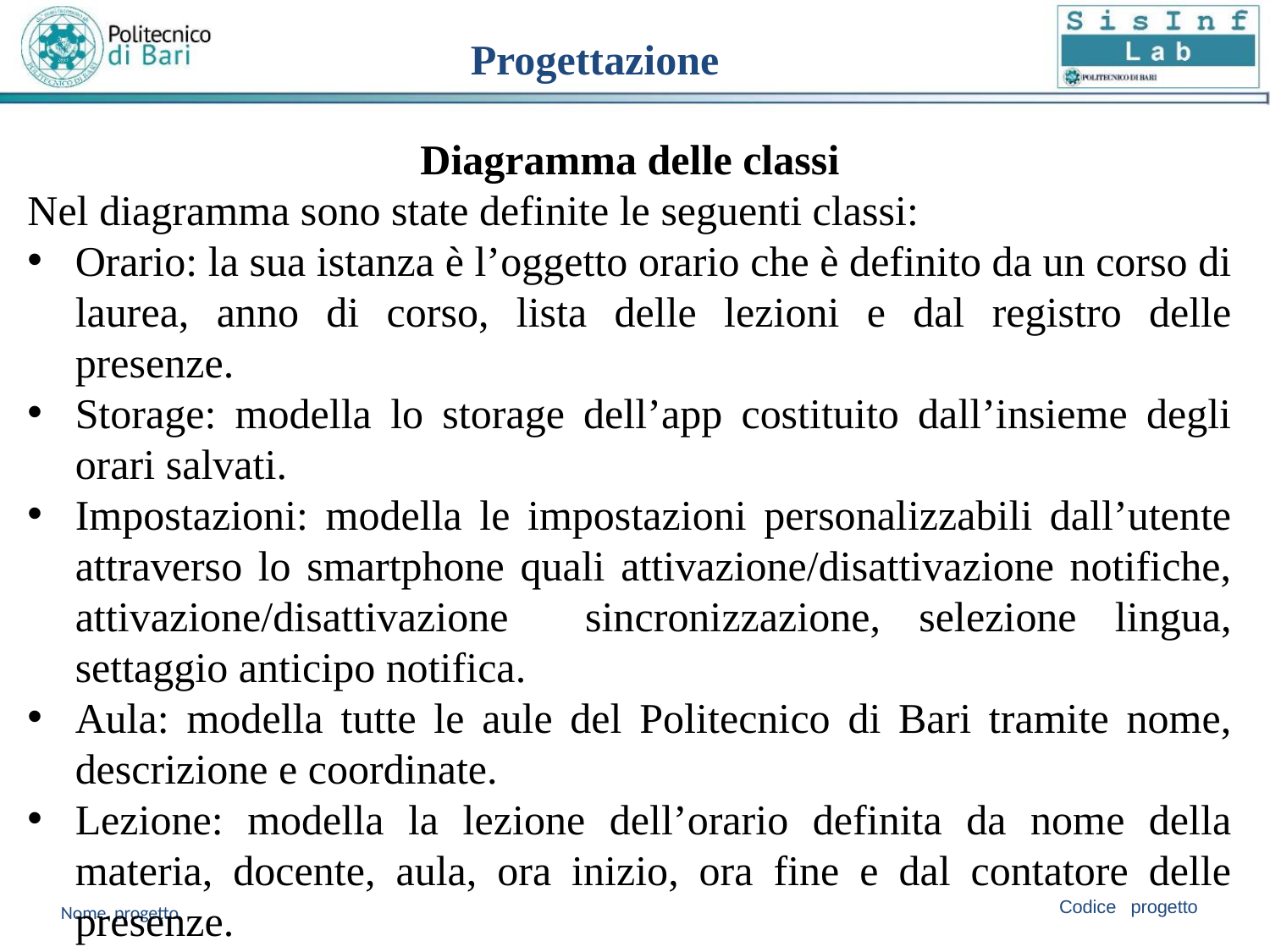

Progettazione
Diagramma delle classi
Nel diagramma sono state definite le seguenti classi:
Orario: la sua istanza è l’oggetto orario che è definito da un corso di laurea, anno di corso, lista delle lezioni e dal registro delle presenze.
Storage: modella lo storage dell’app costituito dall’insieme degli orari salvati.
Impostazioni: modella le impostazioni personalizzabili dall’utente attraverso lo smartphone quali attivazione/disattivazione notifiche, attivazione/disattivazione  sincronizzazione, selezione lingua, settaggio anticipo notifica.
Aula: modella tutte le aule del Politecnico di Bari tramite nome, descrizione e coordinate.
Lezione: modella la lezione dell’orario definita da nome della materia, docente, aula, ora inizio, ora fine e dal contatore delle presenze.
Codice progetto
Nome progetto